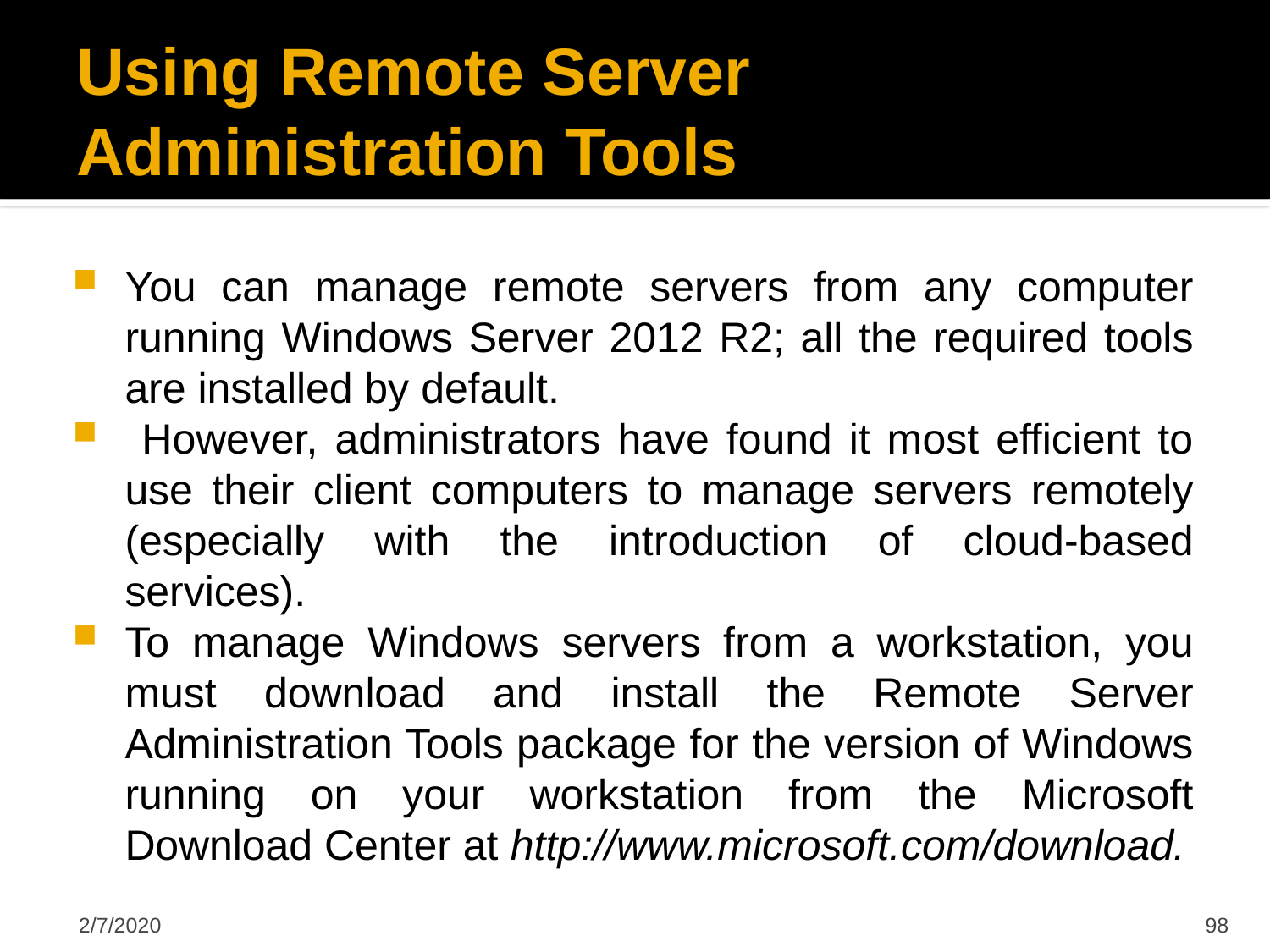

# Using Remote Server Administration Tools
You can manage remote servers from any computer running Windows Server 2012 R2; all the required tools are installed by default.
 However, administrators have found it most efficient to use their client computers to manage servers remotely (especially with the introduction of cloud-based services).
To manage Windows servers from a workstation, you must download and install the Remote Server Administration Tools package for the version of Windows running on your workstation from the Microsoft Download Center at http://www.microsoft.com/download.
2/7/2020
98